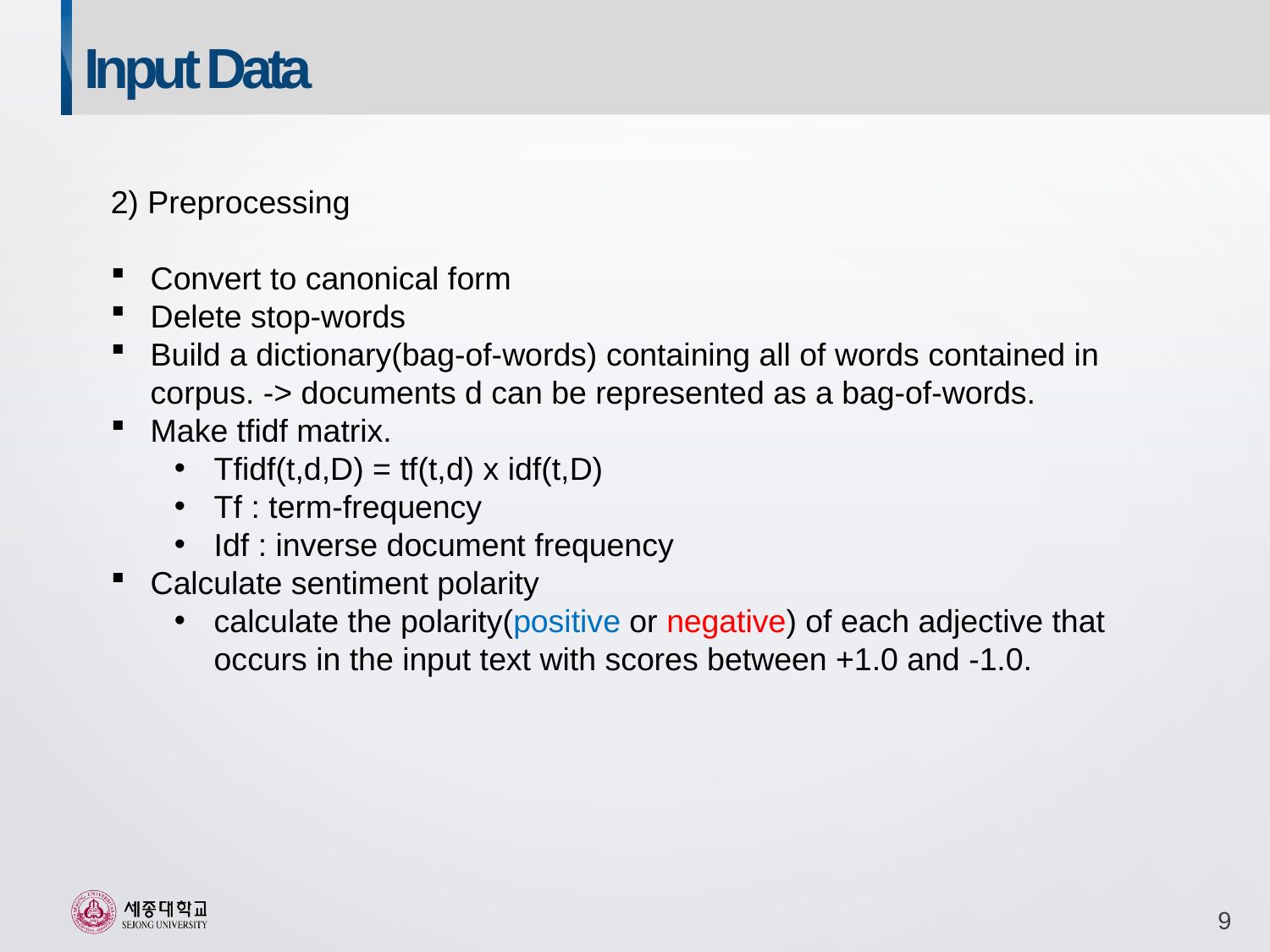

Input Data
2) Preprocessing

Convert to canonical form
Delete stop-words
Build a dictionary(bag-of-words) containing all of words contained in corpus. -> documents d can be represented as a bag-of-words.
Make tfidf matrix.
Tfidf(t,d,D) = tf(t,d) x idf(t,D)
Tf : term-frequency
Idf : inverse document frequency
Calculate sentiment polarity
calculate the polarity(positive or negative) of each adjective that occurs in the input text with scores between +1.0 and -1.0.